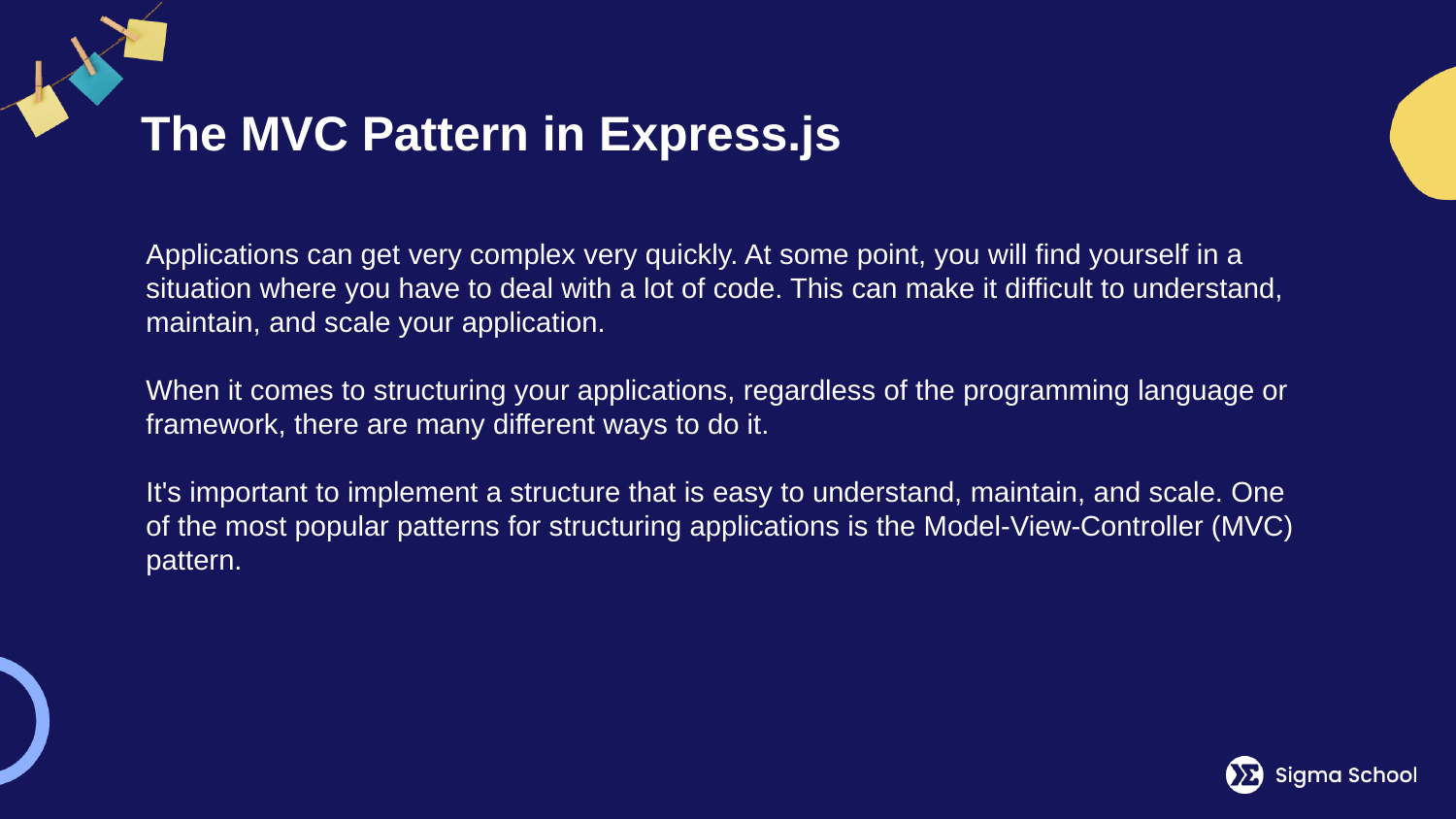

# The MVC Pattern in Express.js
Applications can get very complex very quickly. At some point, you will find yourself in a situation where you have to deal with a lot of code. This can make it difficult to understand, maintain, and scale your application.

When it comes to structuring your applications, regardless of the programming language or framework, there are many different ways to do it.

It's important to implement a structure that is easy to understand, maintain, and scale. One of the most popular patterns for structuring applications is the Model-View-Controller (MVC) pattern.